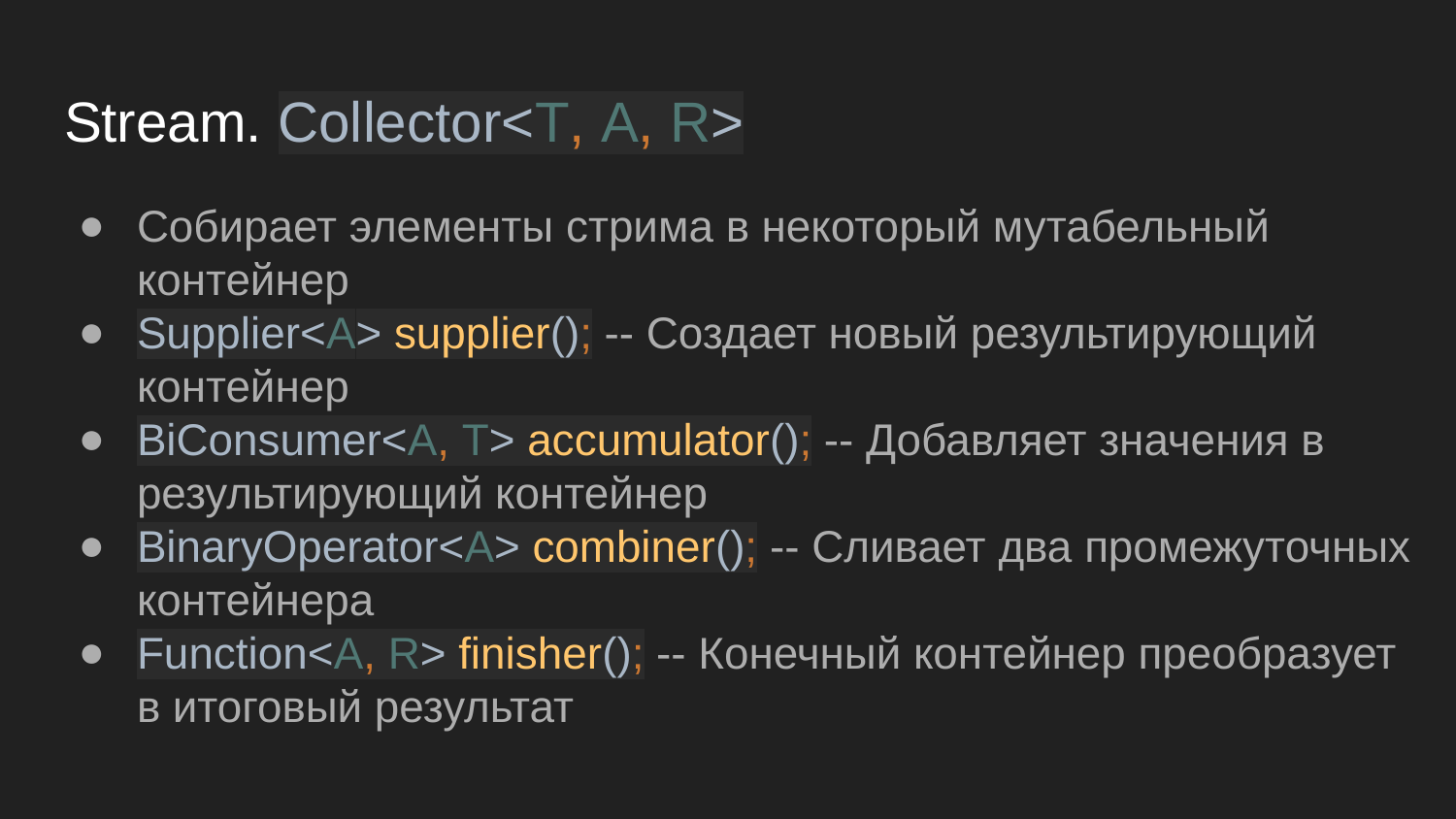

# Stream. Collector<T, A, R>

Собирает элементы стрима в некоторый мутабельный контейнер
Supplier<A> supplier(); -- Создает новый результирующий контейнер
BiConsumer<A, T> accumulator(); -- Добавляет значения в результирующий контейнер
BinaryOperator<A> combiner(); -- Сливает два промежуточных контейнера
Function<A, R> finisher(); -- Конечный контейнер преобразует в итоговый результат